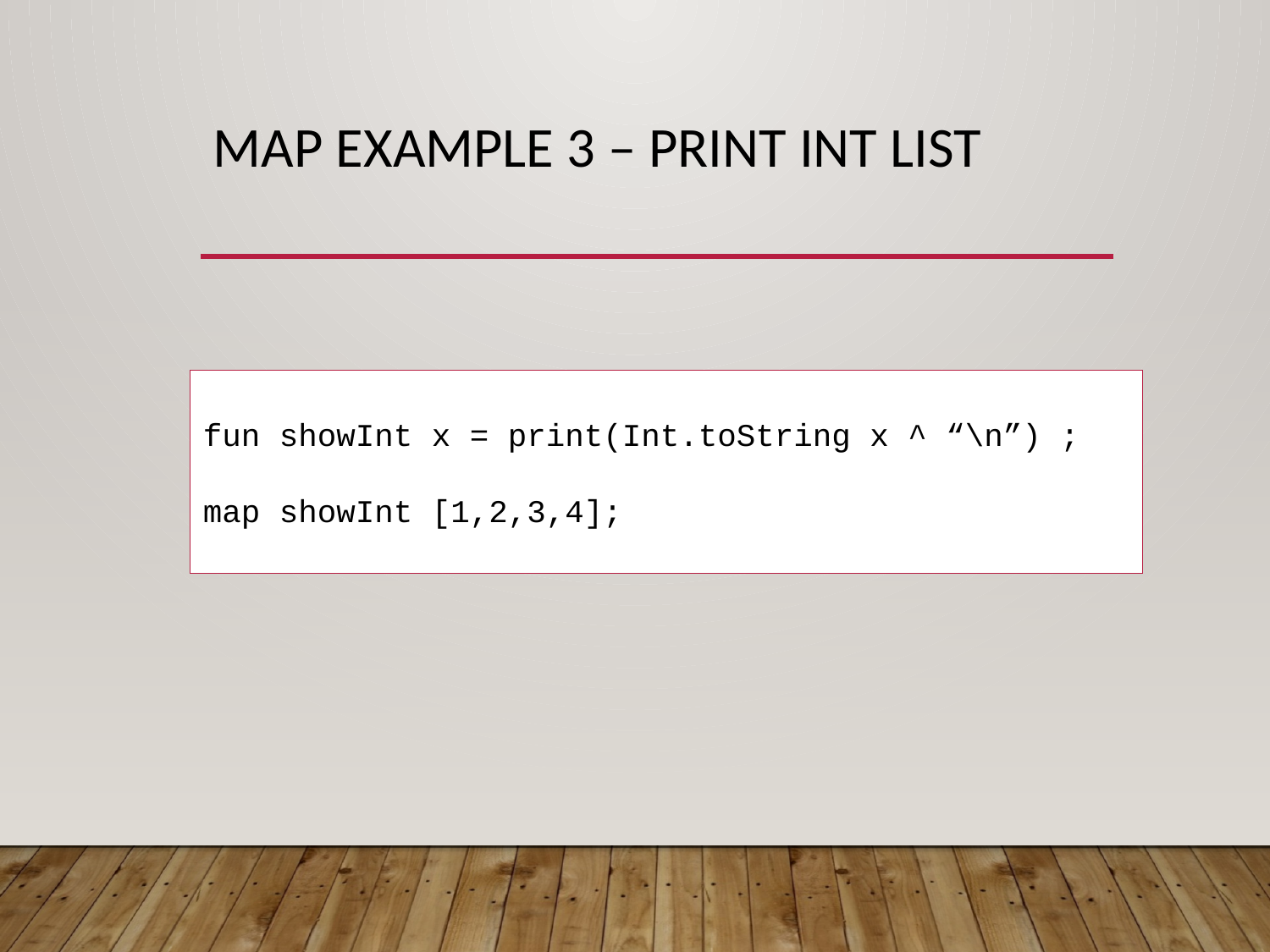

# Map Example 3 – Print Int list

fun showInt x = print(Int.toString x ^ “\n”) ;

map showInt [1,2,3,4];